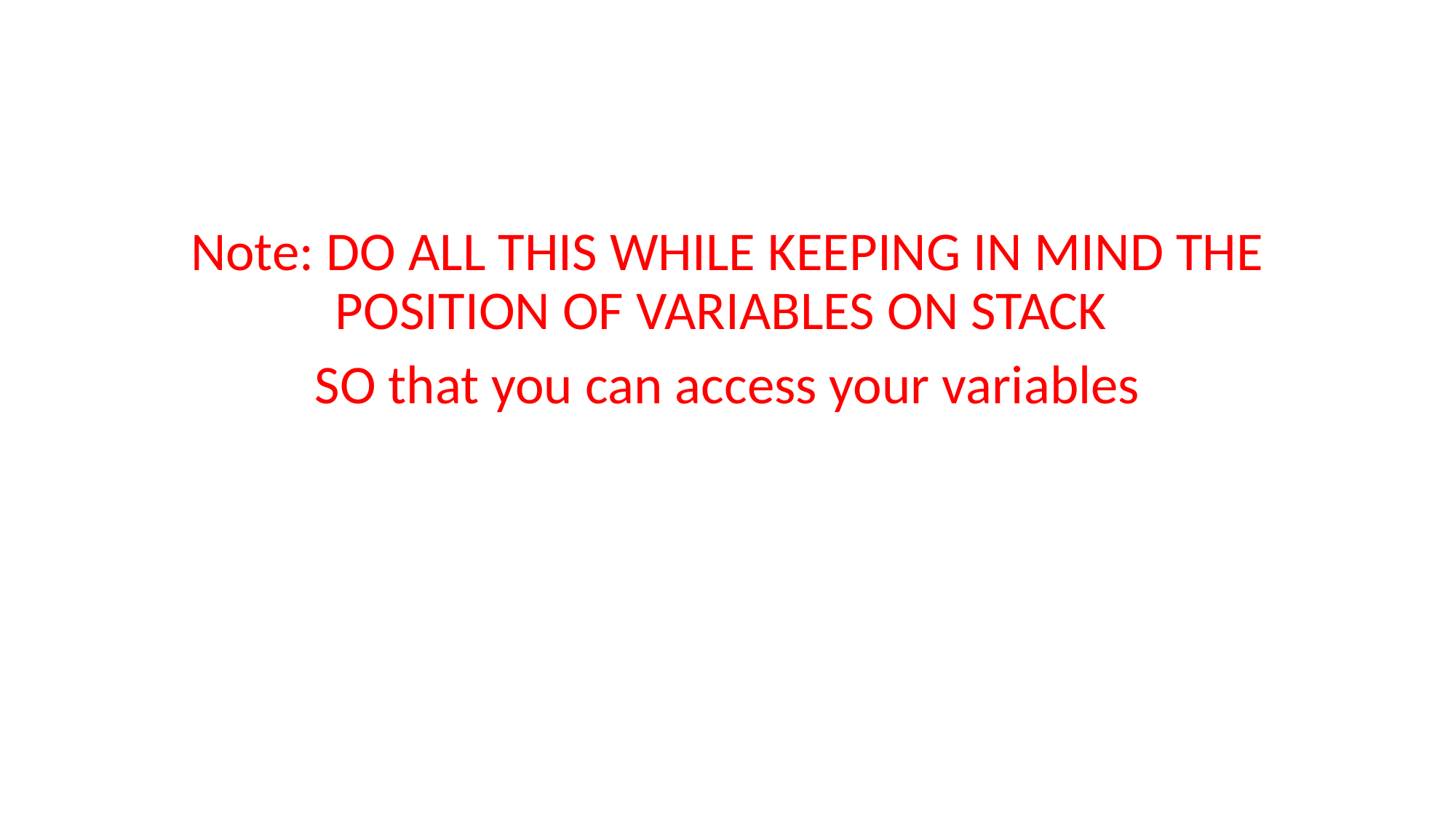

Note: DO ALL THIS WHILE KEEPING IN MIND THE POSITION OF VARIABLES ON STACK
SO that you can access your variables